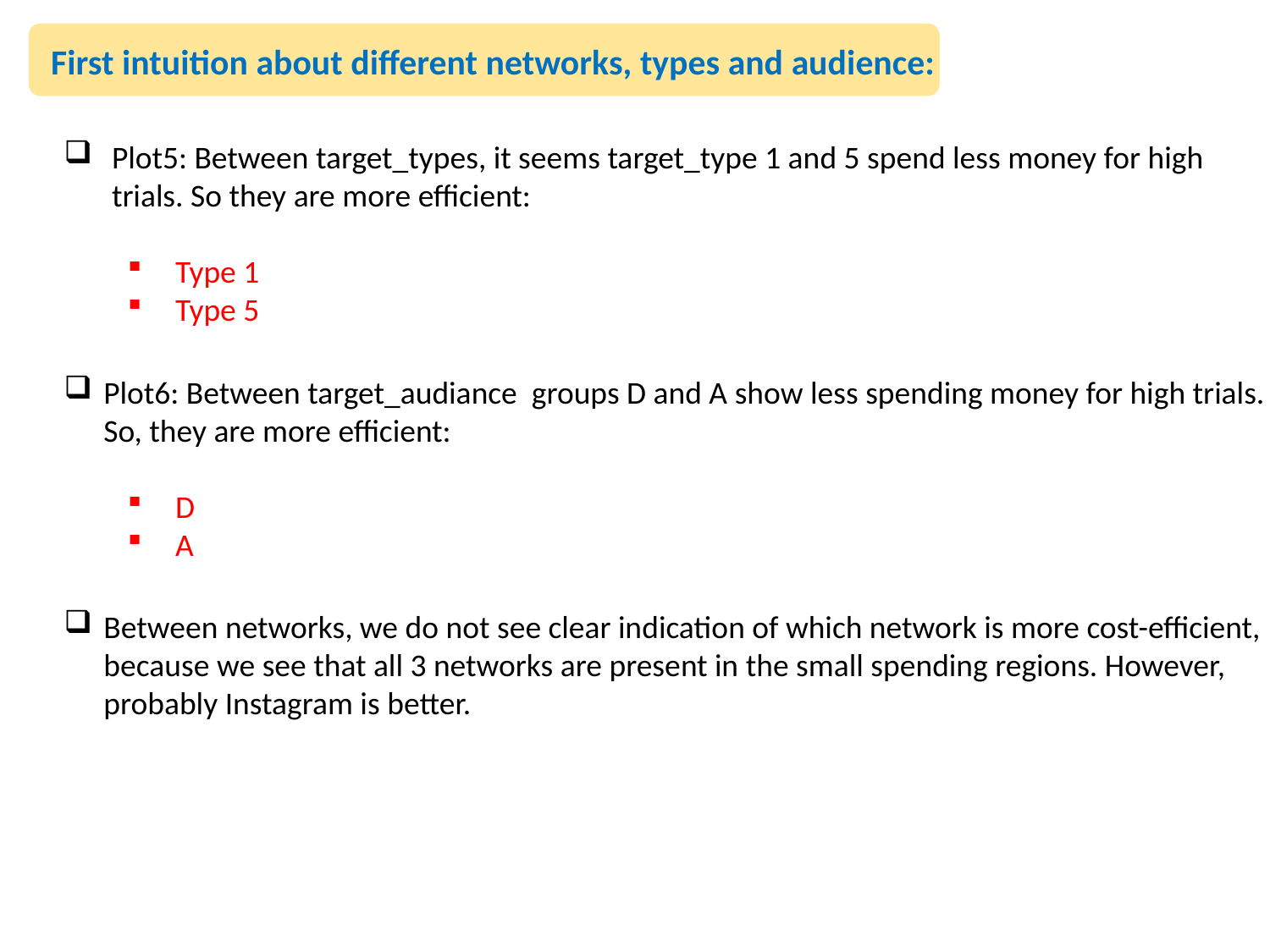

First intuition about different networks, types and audience:

Plot5: Between target_types, it seems target_type 1 and 5 spend less money for high trials. So they are more efficient:

Type 1
Type 5
Plot6: Between target_audiance  groups D and A show less spending money for high trials. So, they are more efficient:

D
A
Between networks, we do not see clear indication of which network is more cost-efficient, because we see that all 3 networks are present in the small spending regions. However, probably Instagram is better.